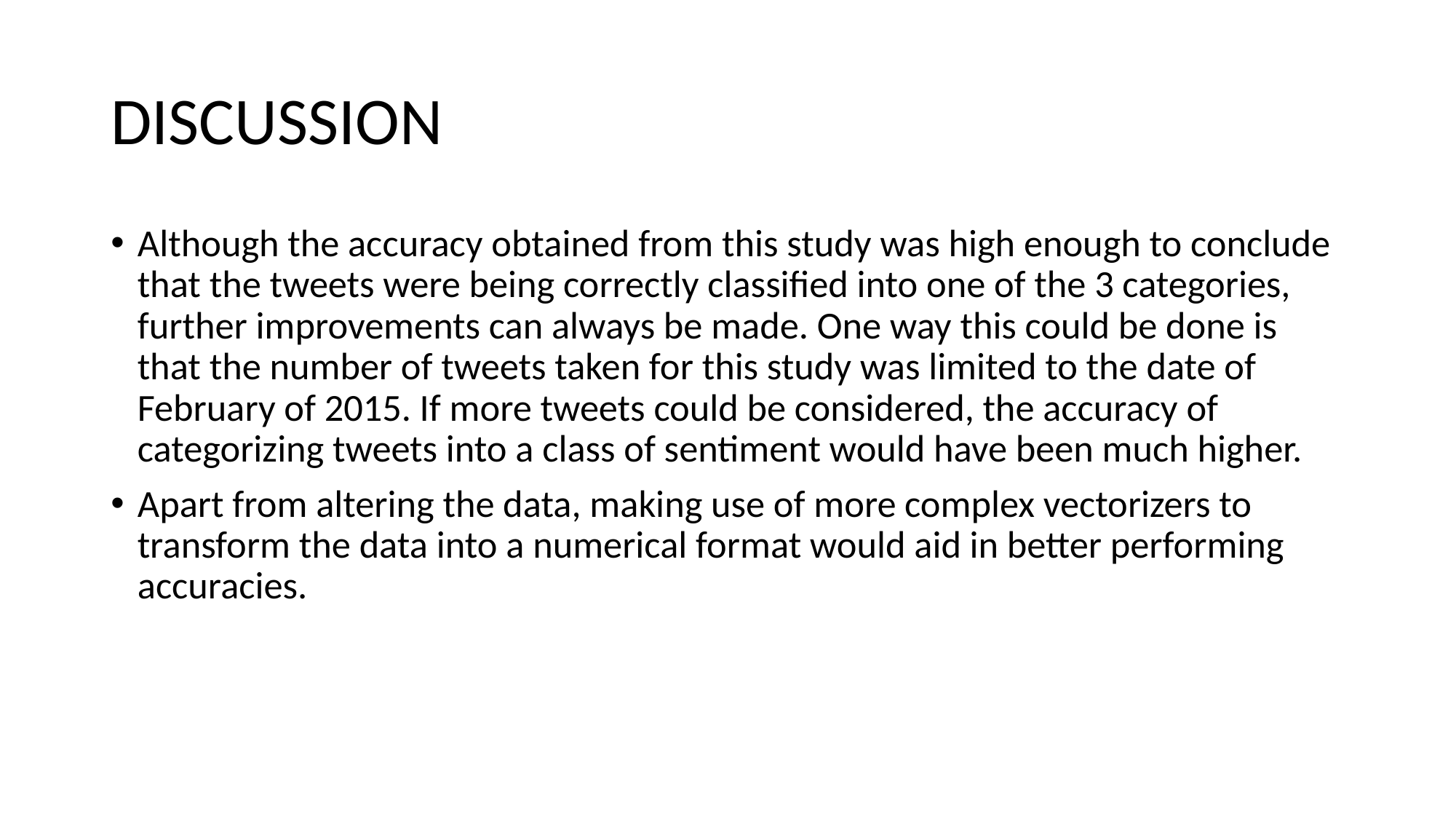

# DISCUSSION
Although the accuracy obtained from this study was high enough to conclude that the tweets were being correctly classified into one of the 3 categories, further improvements can always be made. One way this could be done is that the number of tweets taken for this study was limited to the date of February of 2015. If more tweets could be considered, the accuracy of categorizing tweets into a class of sentiment would have been much higher.
Apart from altering the data, making use of more complex vectorizers to transform the data into a numerical format would aid in better performing accuracies.